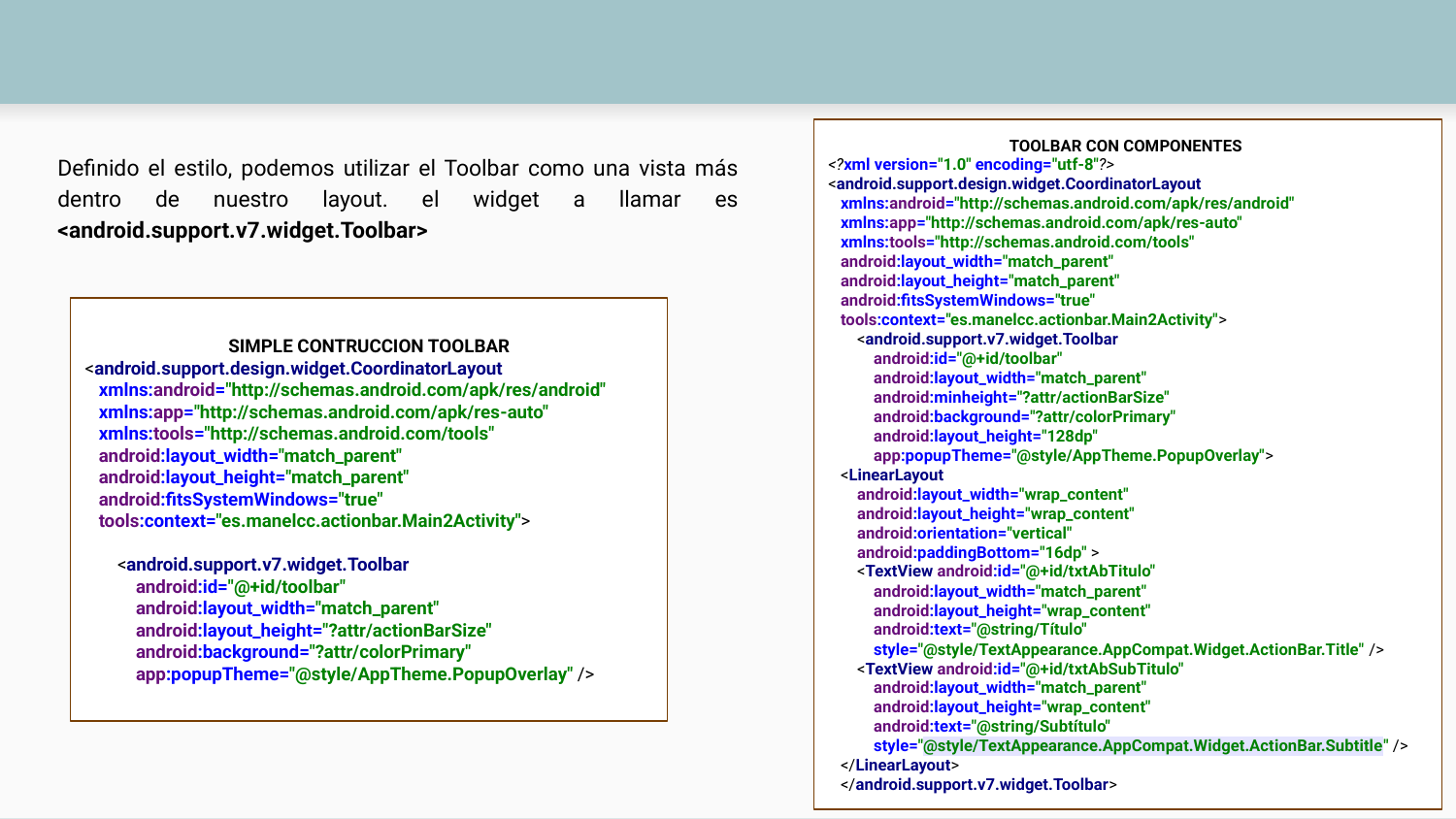

#
TOOLBAR CON COMPONENTES
<?xml version="1.0" encoding="utf-8"?>
<android.support.design.widget.CoordinatorLayout
   xmlns:android="http://schemas.android.com/apk/res/android"
   xmlns:app="http://schemas.android.com/apk/res-auto"
   xmlns:tools="http://schemas.android.com/tools"
   android:layout_width="match_parent"
   android:layout_height="match_parent"
   android:fitsSystemWindows="true"
   tools:context="es.manelcc.actionbar.Main2Activity">
       <android.support.v7.widget.Toolbar
           android:id="@+id/toolbar"
           android:layout_width="match_parent"
           android:minheight="?attr/actionBarSize"
           android:background="?attr/colorPrimary"
           android:layout_height="128dp"
           app:popupTheme="@style/AppTheme.PopupOverlay">
   <LinearLayout
       android:layout_width="wrap_content"
       android:layout_height="wrap_content"
       android:orientation="vertical"
       android:paddingBottom="16dp" >
       <TextView android:id="@+id/txtAbTitulo"
           android:layout_width="match_parent"
           android:layout_height="wrap_content"
           android:text="@string/Título"
           style="@style/TextAppearance.AppCompat.Widget.ActionBar.Title" />
       <TextView android:id="@+id/txtAbSubTitulo"
           android:layout_width="match_parent"
           android:layout_height="wrap_content"
           android:text="@string/Subtítulo"
           style="@style/TextAppearance.AppCompat.Widget.ActionBar.Subtitle" />
   </LinearLayout>
   </android.support.v7.widget.Toolbar>
Definido el estilo, podemos utilizar el Toolbar como una vista más dentro de nuestro layout. el widget a llamar es <android.support.v7.widget.Toolbar>
SIMPLE CONTRUCCION TOOLBAR
<android.support.design.widget.CoordinatorLayout
   xmlns:android="http://schemas.android.com/apk/res/android"
   xmlns:app="http://schemas.android.com/apk/res-auto"
   xmlns:tools="http://schemas.android.com/tools"
   android:layout_width="match_parent"
   android:layout_height="match_parent"
   android:fitsSystemWindows="true"
   tools:context="es.manelcc.actionbar.Main2Activity">

       <android.support.v7.widget.Toolbar
           android:id="@+id/toolbar"
           android:layout_width="match_parent"
           android:layout_height="?attr/actionBarSize"
           android:background="?attr/colorPrimary"
           app:popupTheme="@style/AppTheme.PopupOverlay" />